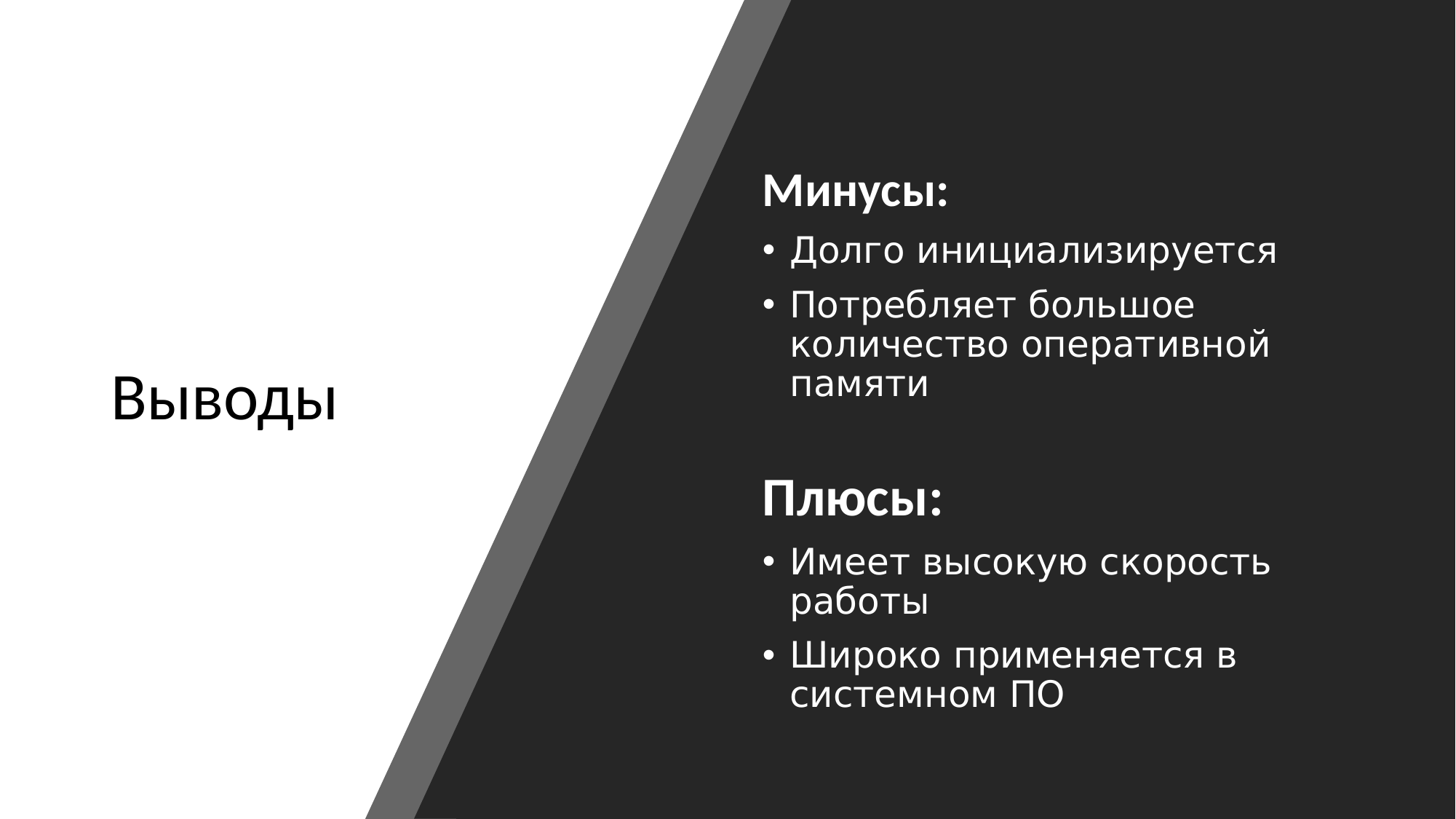

# Выводы
Минусы:
Долго инициализируется
Потребляет большое количество оперативной памяти

Плюсы:
Имеет высокую скорость работы
Широко применяется в системном ПО